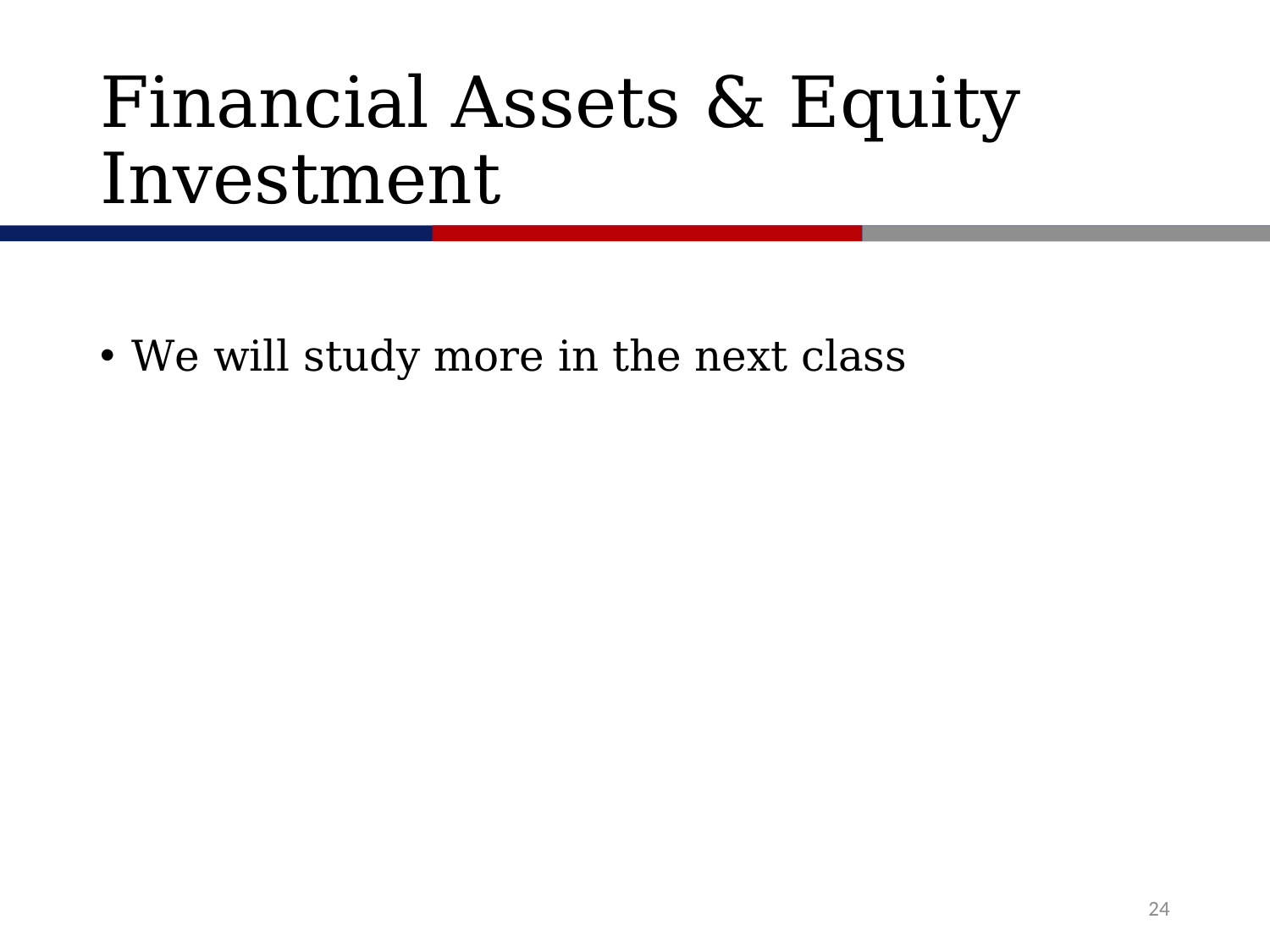

# Financial Assets & Equity Investment

We will study more in the next class
24